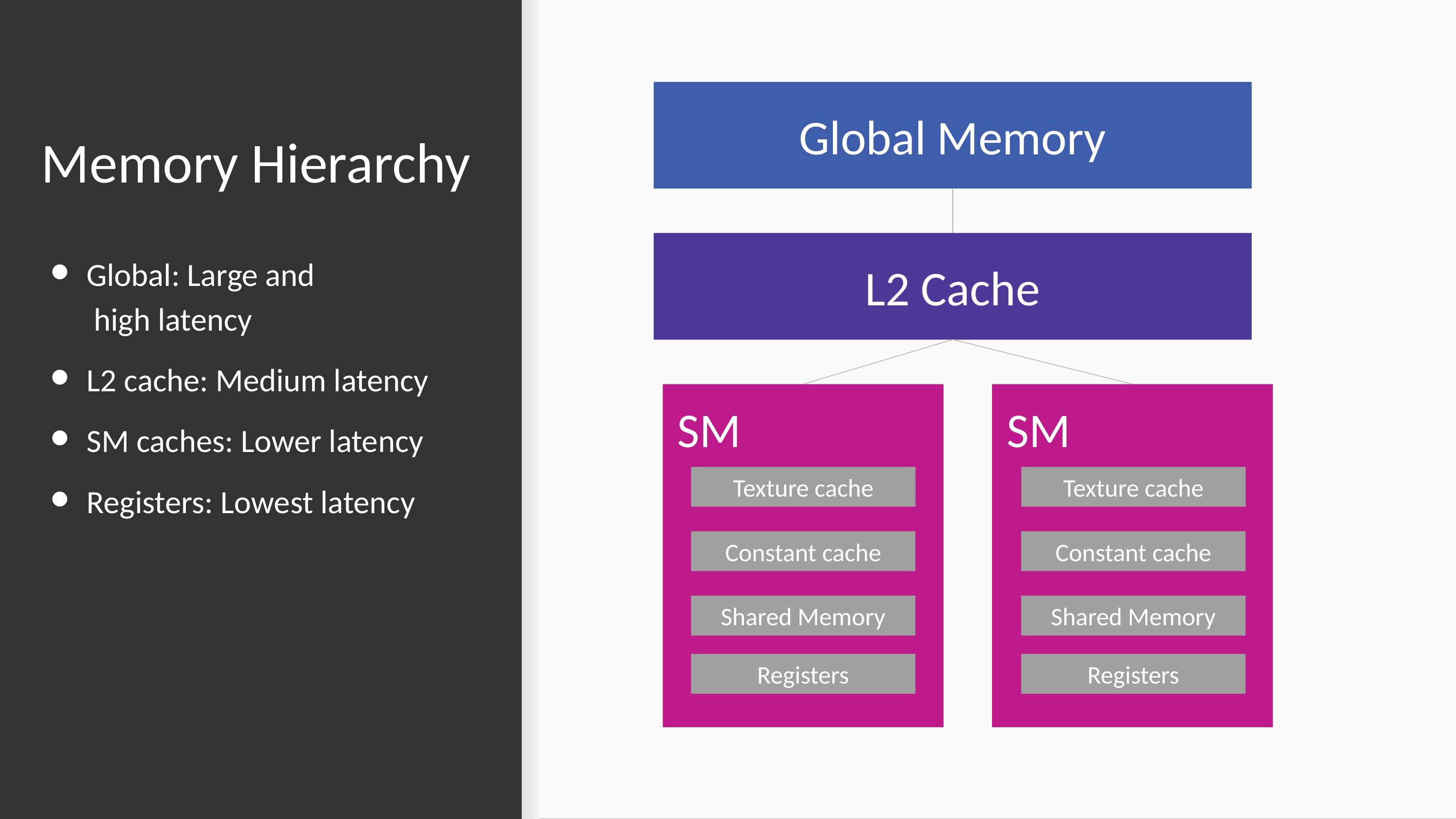

# Memory Hierarchy
Global Memory
L2 Cache
Global: Large and                       high latency
L2 cache: Medium latency
SM caches: Lower latency
Registers: Lowest latency
SM
SM
Texture cache
Texture cache
Constant cache
Constant cache
Shared Memory
Shared Memory
Registers
Registers